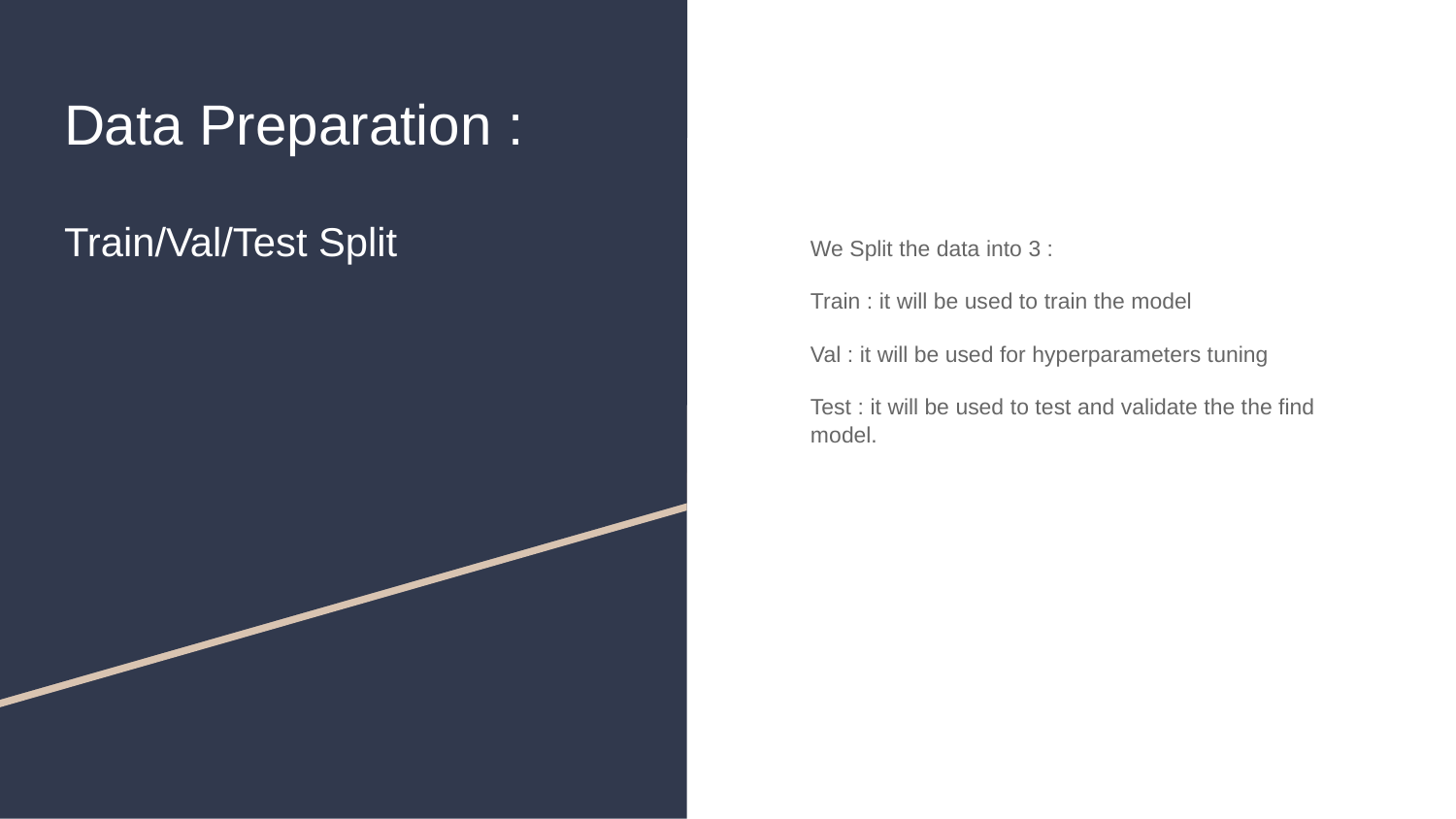

# Data Preparation :

Train/Val/Test Split
We Split the data into 3 :
Train : it will be used to train the model
Val : it will be used for hyperparameters tuning
Test : it will be used to test and validate the the find model.